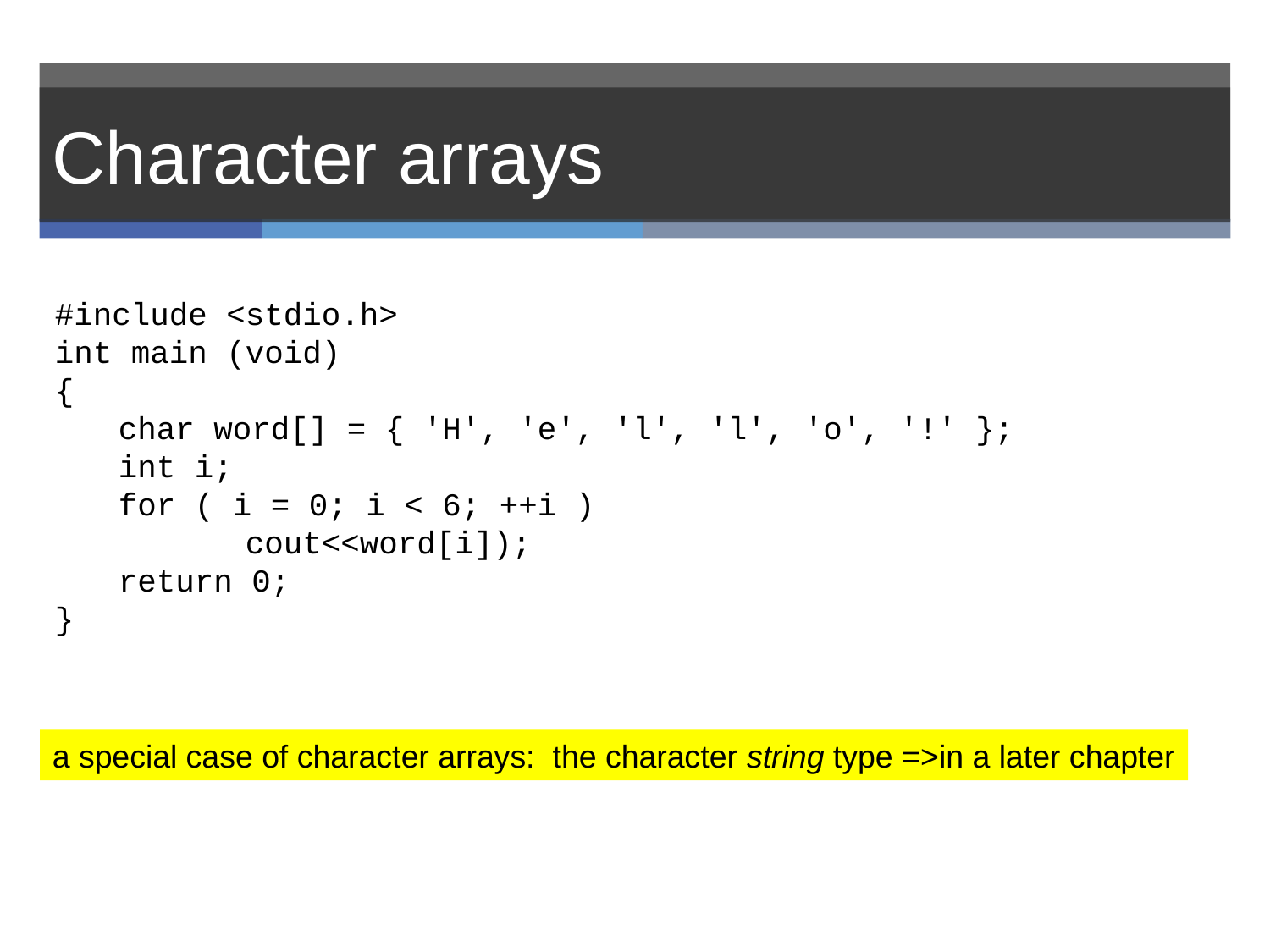

# Character arrays
#include <stdio.h>
int main (void)
{
char word[] = { 'H', 'e', 'l', 'l', 'o', '!' };
int i;
for ( i = 0; i < 6; ++i )
	cout<<word[i]);
return 0;
}
a special case of character arrays:  the character string type =>in a later chapter